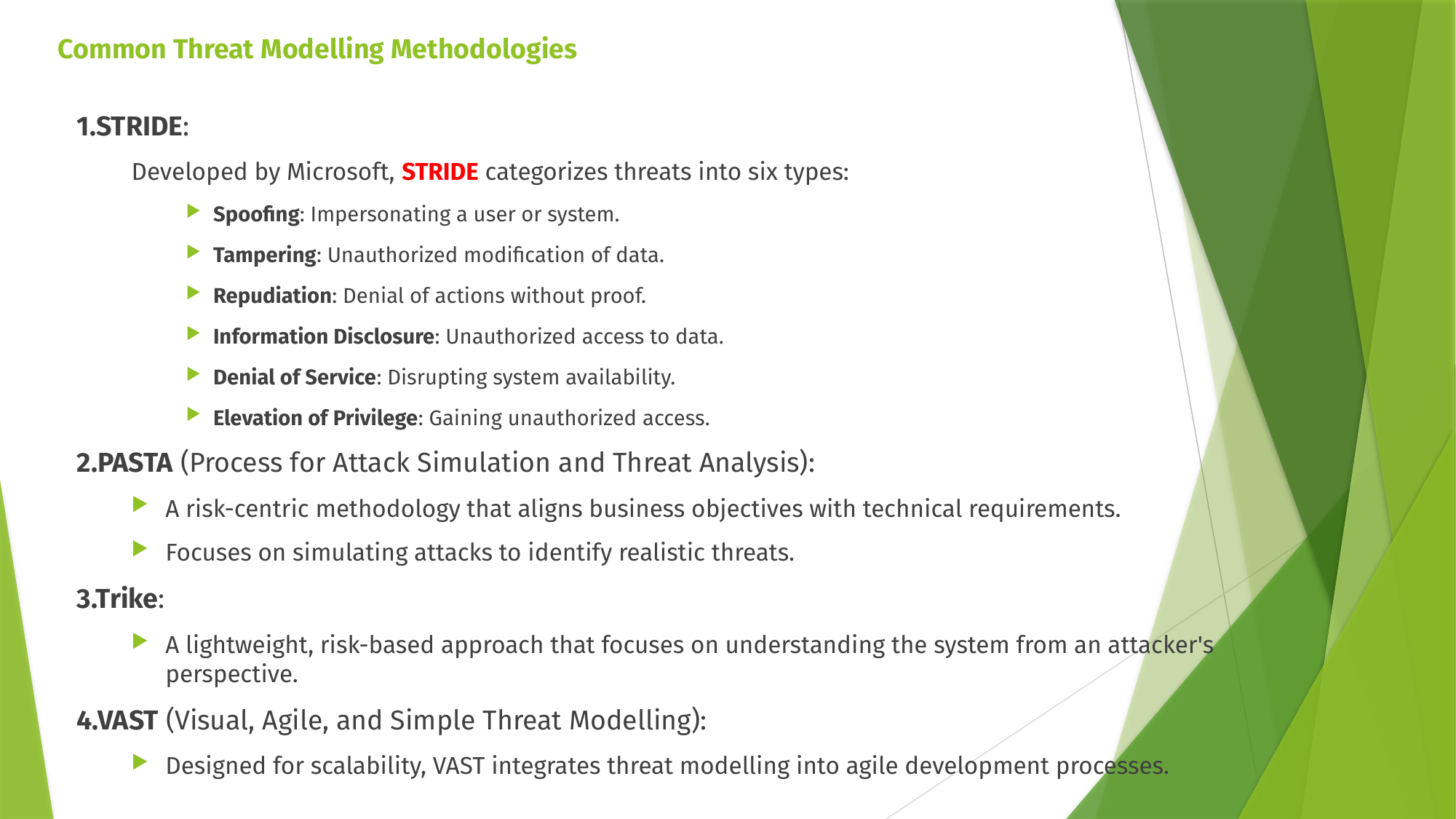

# Common Threat Modelling Methodologies
1.STRIDE:
Developed by Microsoft, STRIDE categorizes threats into six types:
Spoofing: Impersonating a user or system.
Tampering: Unauthorized modification of data.
Repudiation: Denial of actions without proof.
Information Disclosure: Unauthorized access to data.
Denial of Service: Disrupting system availability.
Elevation of Privilege: Gaining unauthorized access.
2.PASTA (Process for Attack Simulation and Threat Analysis):
A risk-centric methodology that aligns business objectives with technical requirements.
Focuses on simulating attacks to identify realistic threats.
3.Trike:
A lightweight, risk-based approach that focuses on understanding the system from an attacker's perspective.
4.VAST (Visual, Agile, and Simple Threat Modelling):
Designed for scalability, VAST integrates threat modelling into agile development processes.